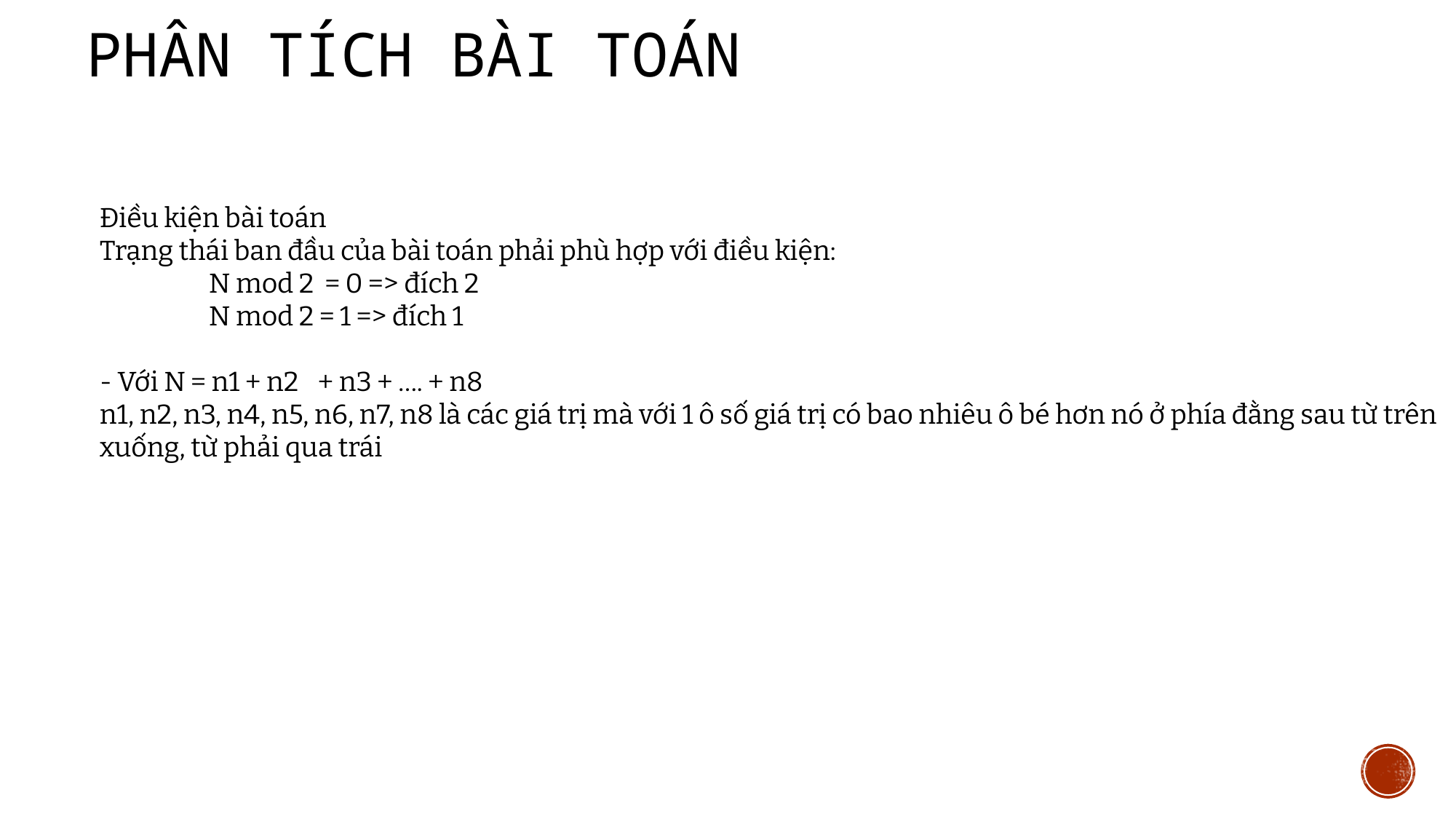

# Phân tích bài toán
Điều kiện bài toán
Trạng thái ban đầu của bài toán phải phù hợp với điều kiện:
	N mod 2  = 0 => đích 2
	N mod 2 = 1 => đích 1

- Với N = n1 + n2 	+ n3 + …. + n8
n1, n2, n3, n4, n5, n6, n7, n8 là các giá trị mà với 1 ô số giá trị có bao nhiêu ô bé hơn nó ở phía đằng sau từ trên xuống, từ phải qua trái